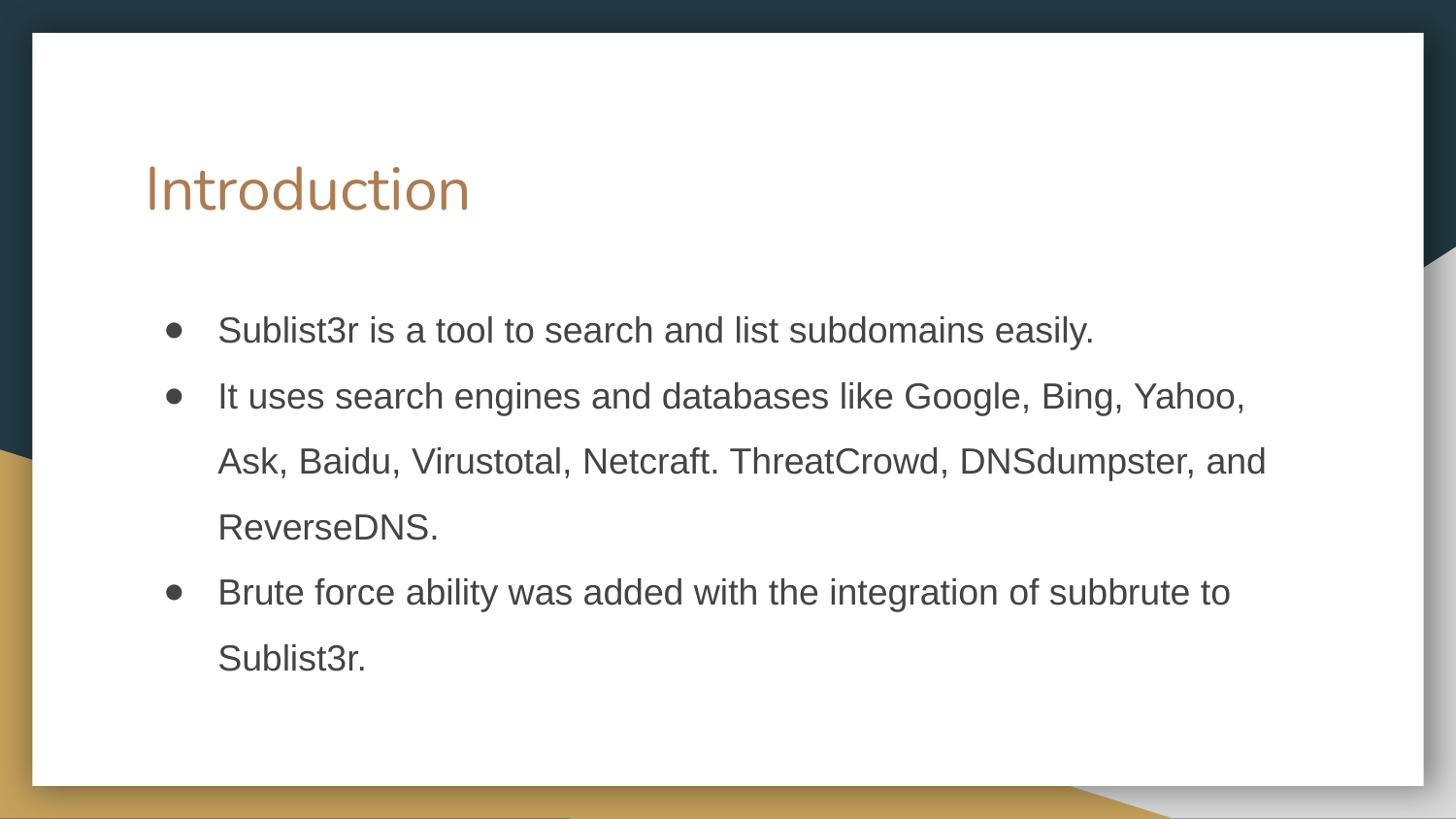

# Introduction
Sublist3r is a tool to search and list subdomains easily.
It uses search engines and databases like Google, Bing, Yahoo, Ask, Baidu, Virustotal, Netcraft. ThreatCrowd, DNSdumpster, and ReverseDNS.
Brute force ability was added with the integration of subbrute to Sublist3r.